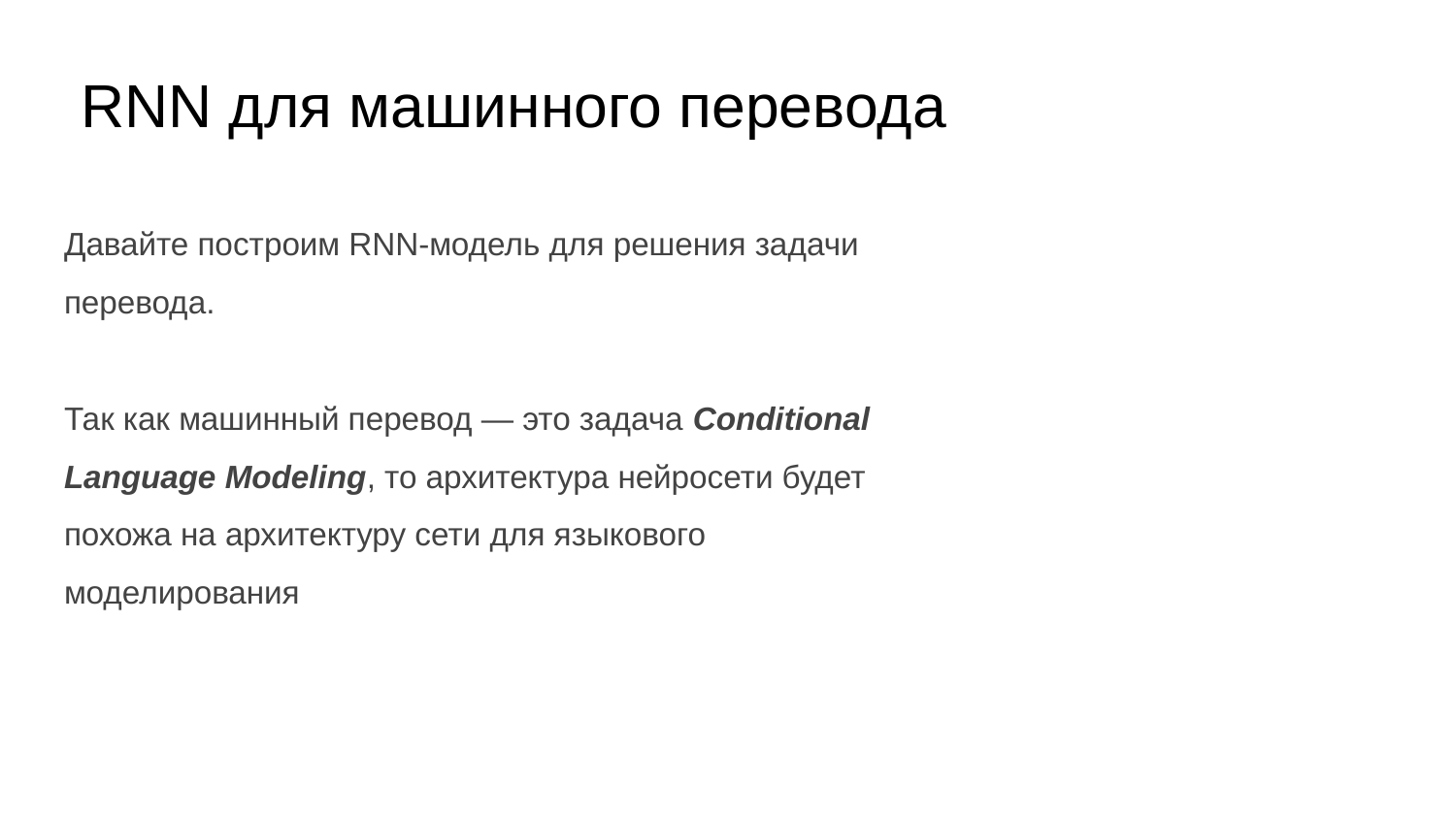

# RNN для машинного перевода
Давайте построим RNN-модель для решения задачи перевода.

Так как машинный перевод — это задача Conditional Language Modeling, то архитектура нейросети будет похожа на архитектуру сети для языкового моделирования